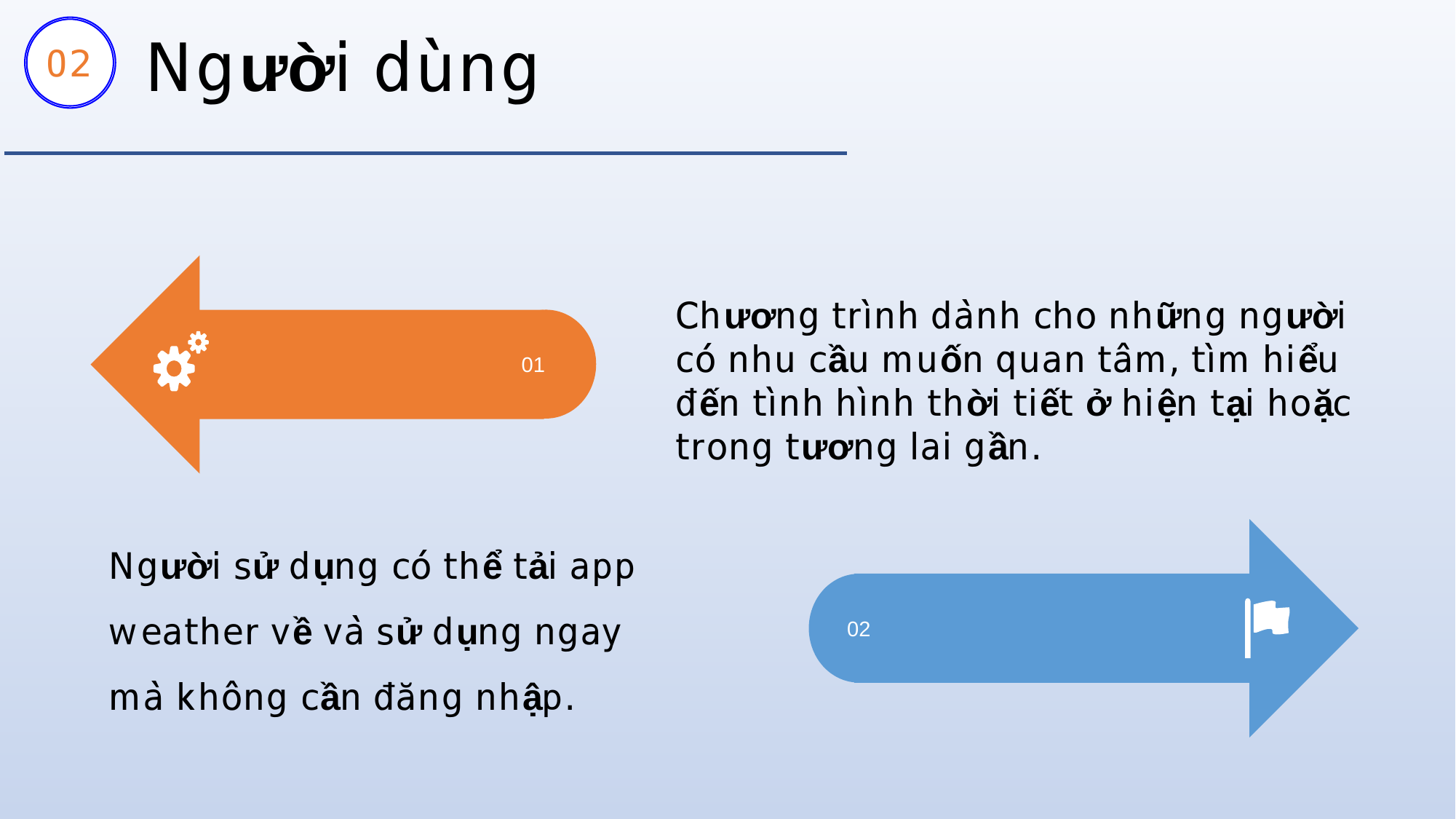

Người dùng
02

01

02

Chương trình dành cho những người có nhu cầu muốn quan tâm, tìm hiểu đến tình hình thời tiết ở hiện tại hoặc trong tương lai gần.
Người sử dụng có thể tải app weather về và sử dụng ngay mà không cần đăng nhập.